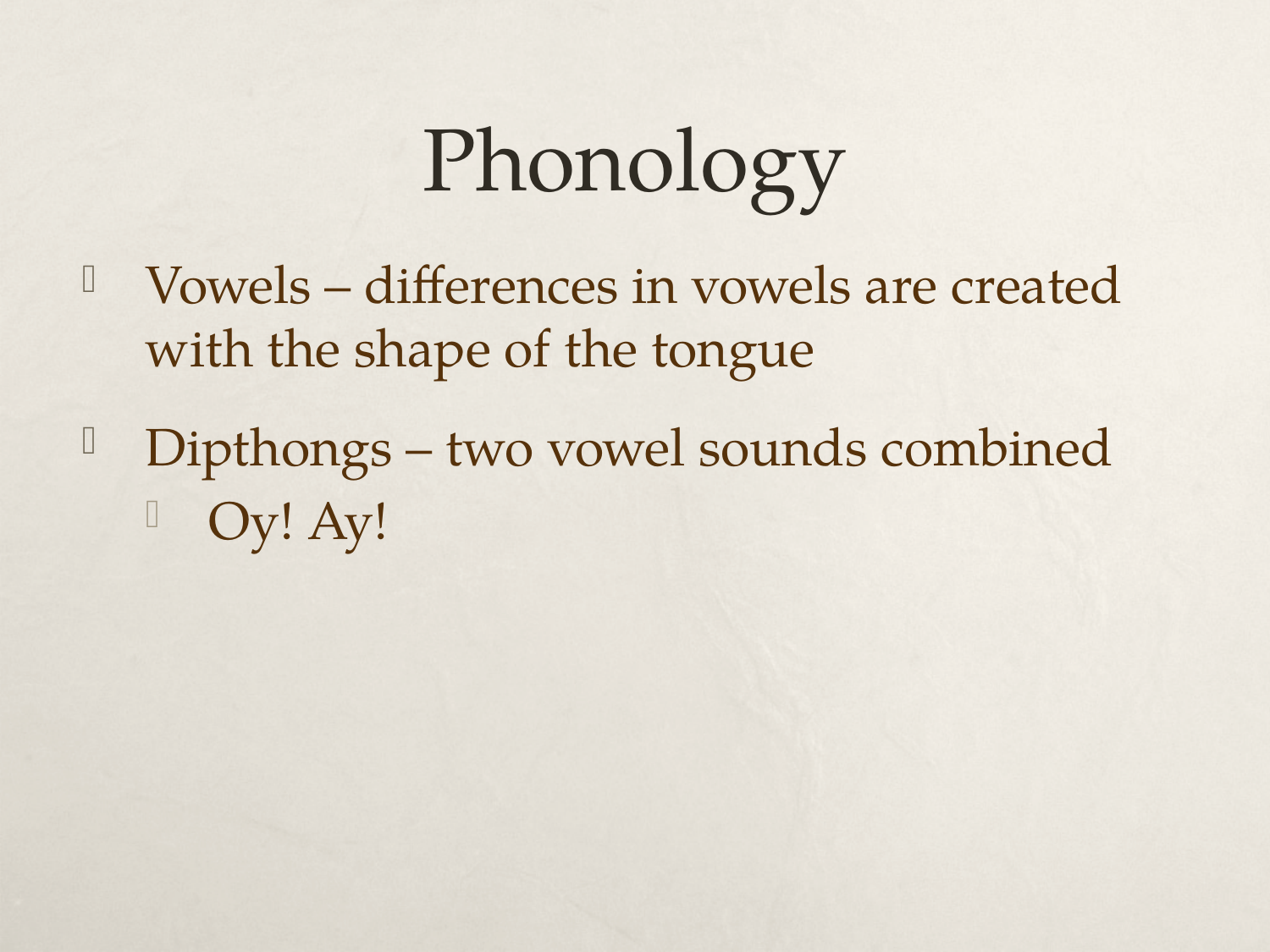

# Phonology
Vowels – differences in vowels are created with the shape of the tongue
Dipthongs – two vowel sounds combined
Oy! Ay!